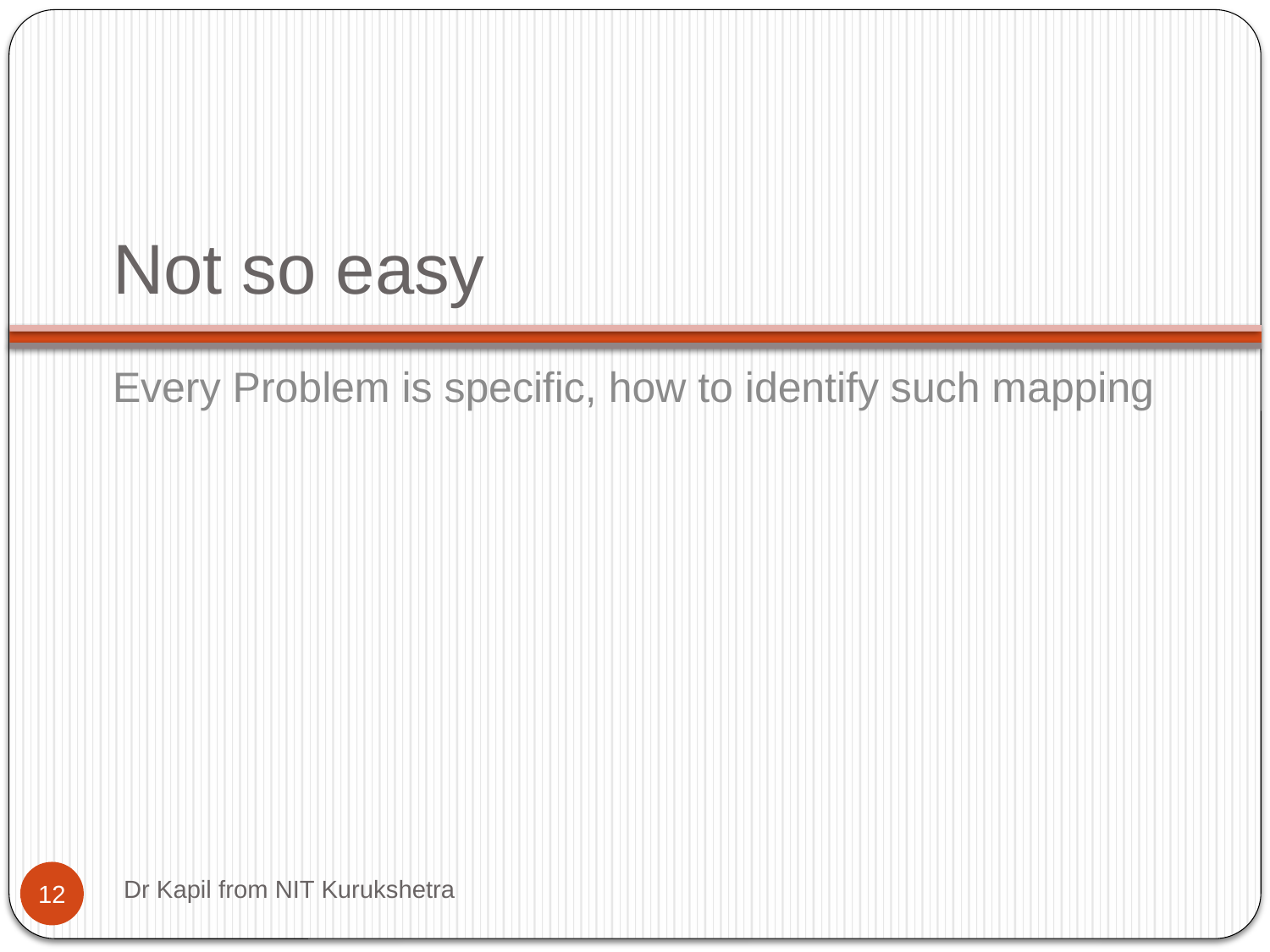

# Not so easy
Every Problem is specific, how to identify such mapping
Dr Kapil from NIT Kurukshetra
12